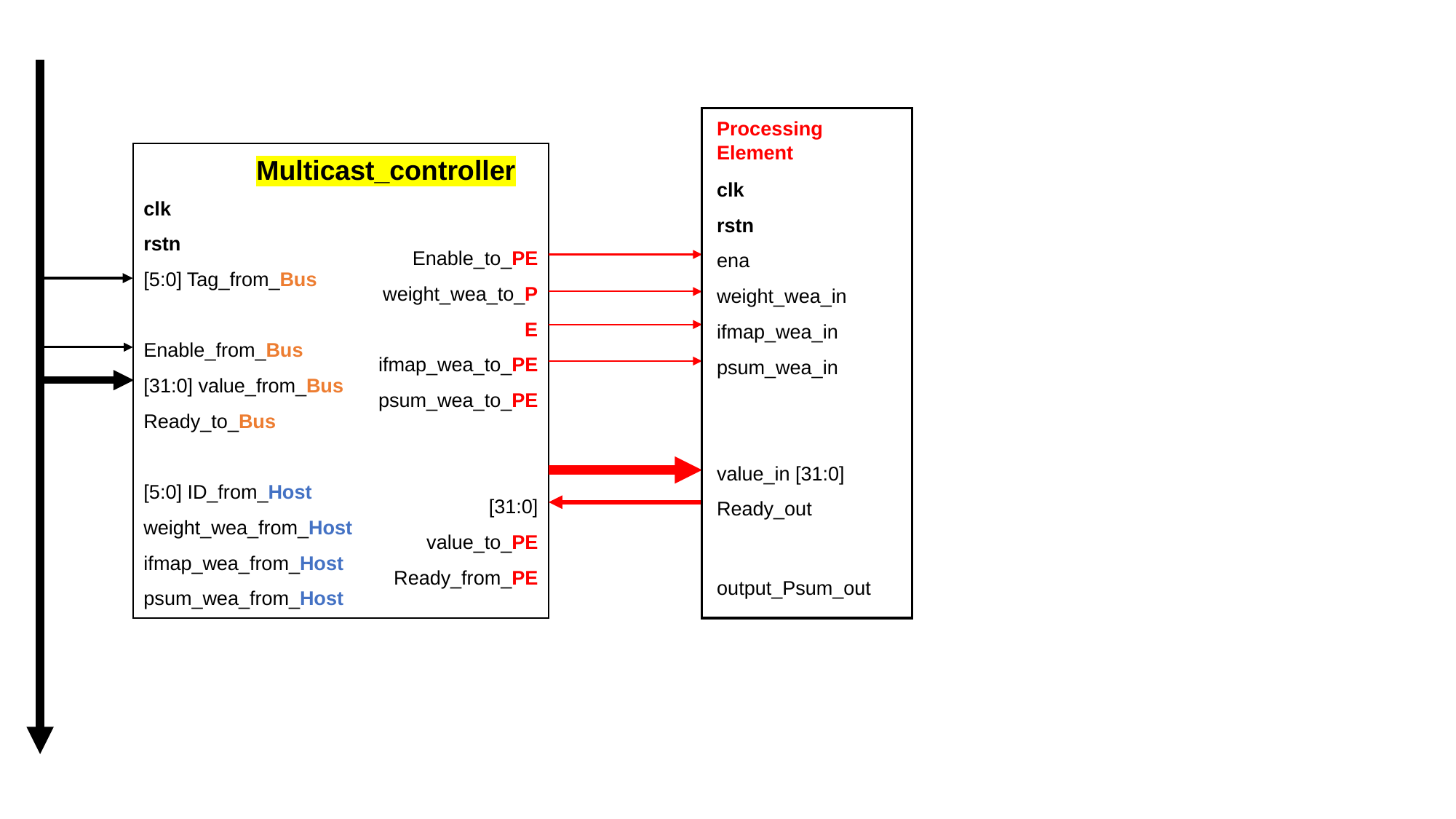

Processing Element

Multicast_controller
clk
rstn
ena
weight_wea_in
ifmap_wea_in
psum_wea_in

value_in [31:0]
Ready_out

output_Psum_out
clk
rstn
[5:0] Tag_from_Bus

Enable_from_Bus
[31:0] value_from_Bus
Ready_to_Bus

[5:0] ID_from_Host
weight_wea_from_Host
ifmap_wea_from_Host
psum_wea_from_Host

Enable_to_PE
weight_wea_to_PE
ifmap_wea_to_PE
psum_wea_to_PE

[31:0] value_to_PE
Ready_from_PE